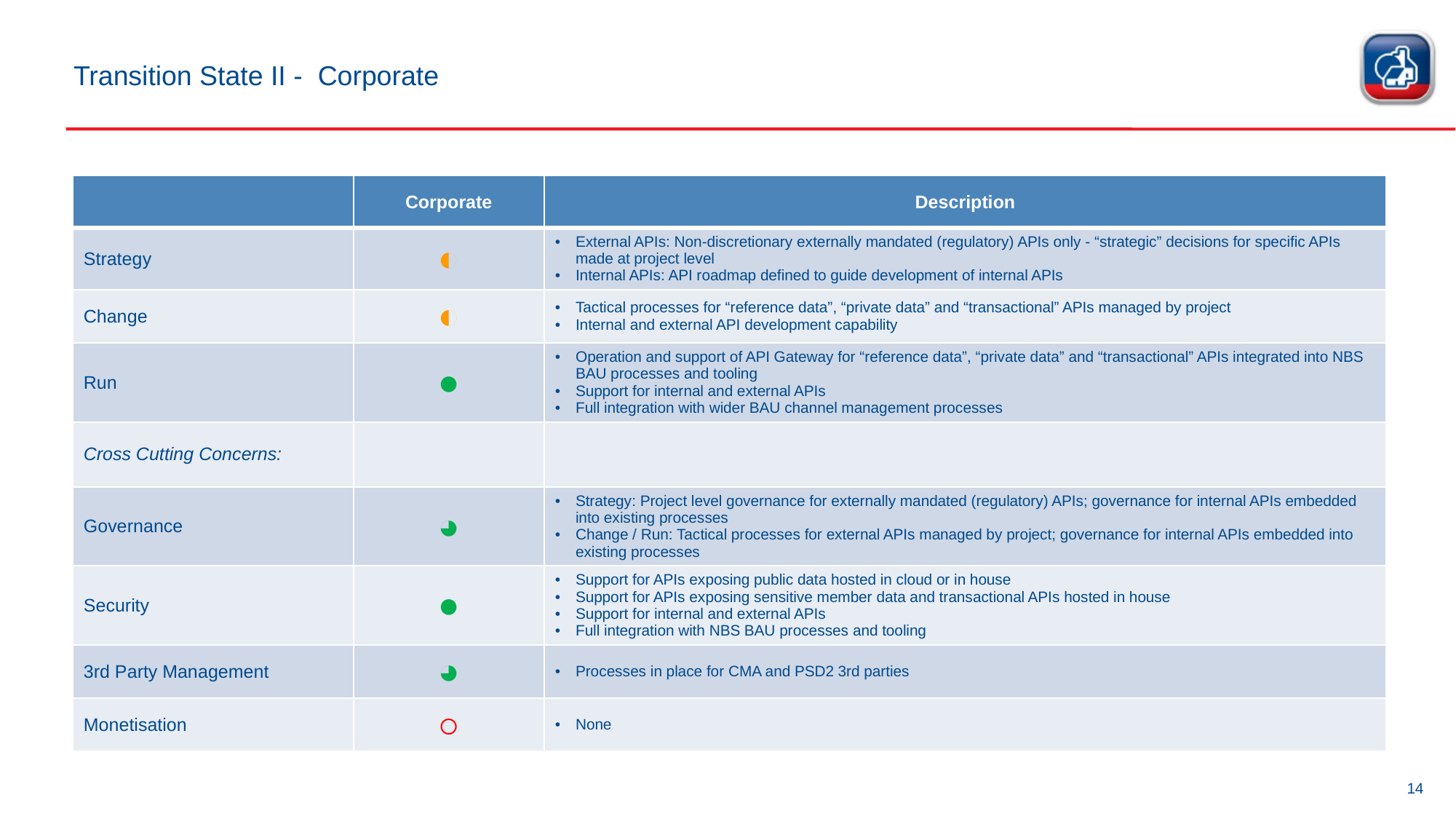

# Transition State II -  Corporate
|  | Corporate | Description |
| --- | --- | --- |
| Strategy | ◐ | External APIs: Non-discretionary externally mandated (regulatory) APIs only - “strategic” decisions for specific APIs made at project level Internal APIs: API roadmap defined to guide development of internal APIs |
| Change | ◐ | Tactical processes for “reference data”, “private data” and “transactional” APIs managed by project Internal and external API development capability |
| Run | ● | Operation and support of API Gateway for “reference data”, “private data” and “transactional” APIs integrated into NBS BAU processes and tooling Support for internal and external APIs Full integration with wider BAU channel management processes |
| Cross Cutting Concerns: |  |  |
| Governance | ◕ | Strategy: Project level governance for externally mandated (regulatory) APIs; governance for internal APIs embedded into existing processes Change / Run: Tactical processes for external APIs managed by project; governance for internal APIs embedded into existing processes |
| Security | ● | Support for APIs exposing public data hosted in cloud or in house Support for APIs exposing sensitive member data and transactional APIs hosted in house Support for internal and external APIs Full integration with NBS BAU processes and tooling |
| 3rd Party Management | ◕ | Processes in place for CMA and PSD2 3rd parties |
| Monetisation | ○ | None |
14